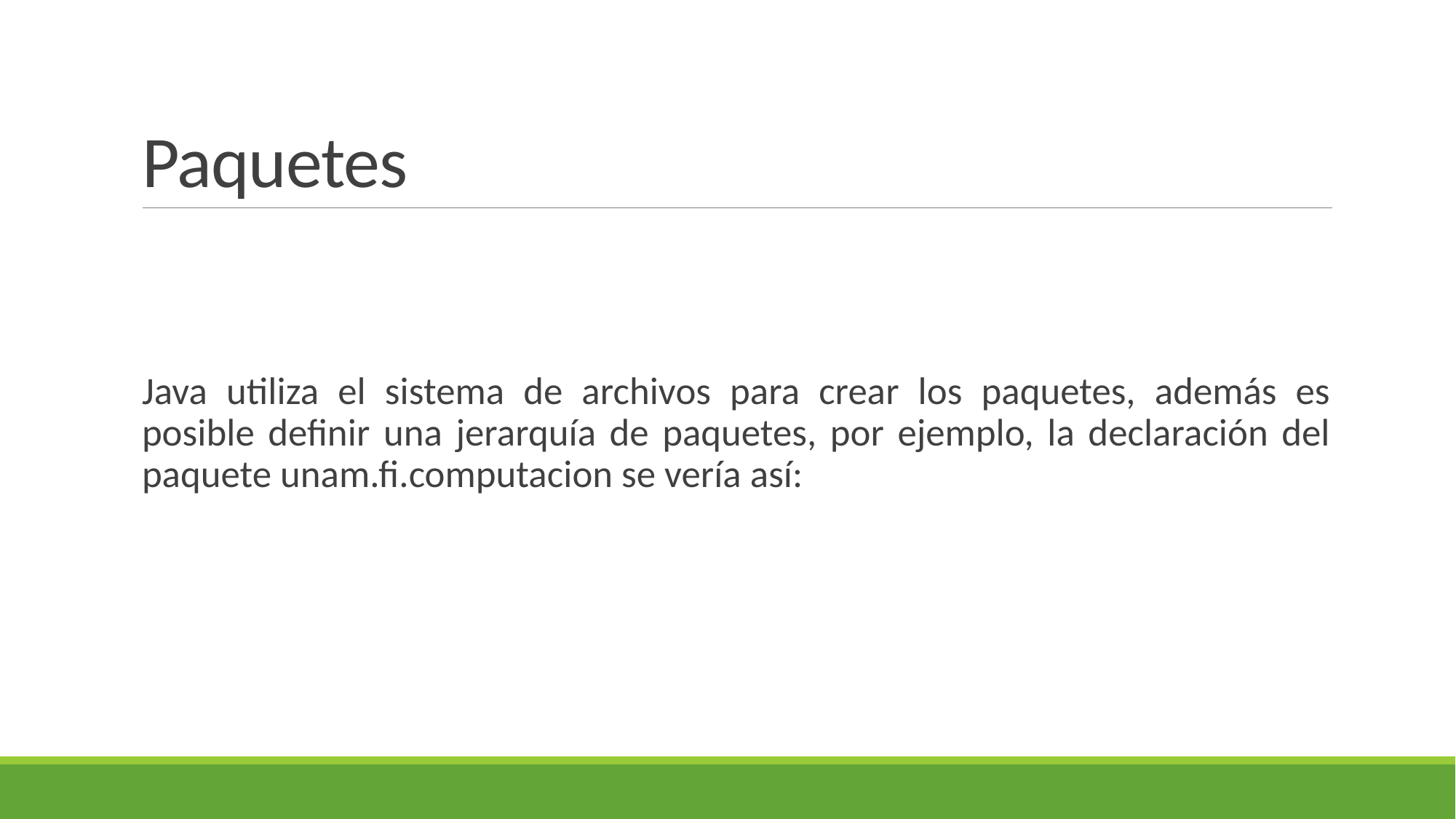

# Paquetes
Java utiliza el sistema de archivos para crear los paquetes, además es posible definir una jerarquía de paquetes, por ejemplo, la declaración del paquete unam.fi.computacion se vería así: